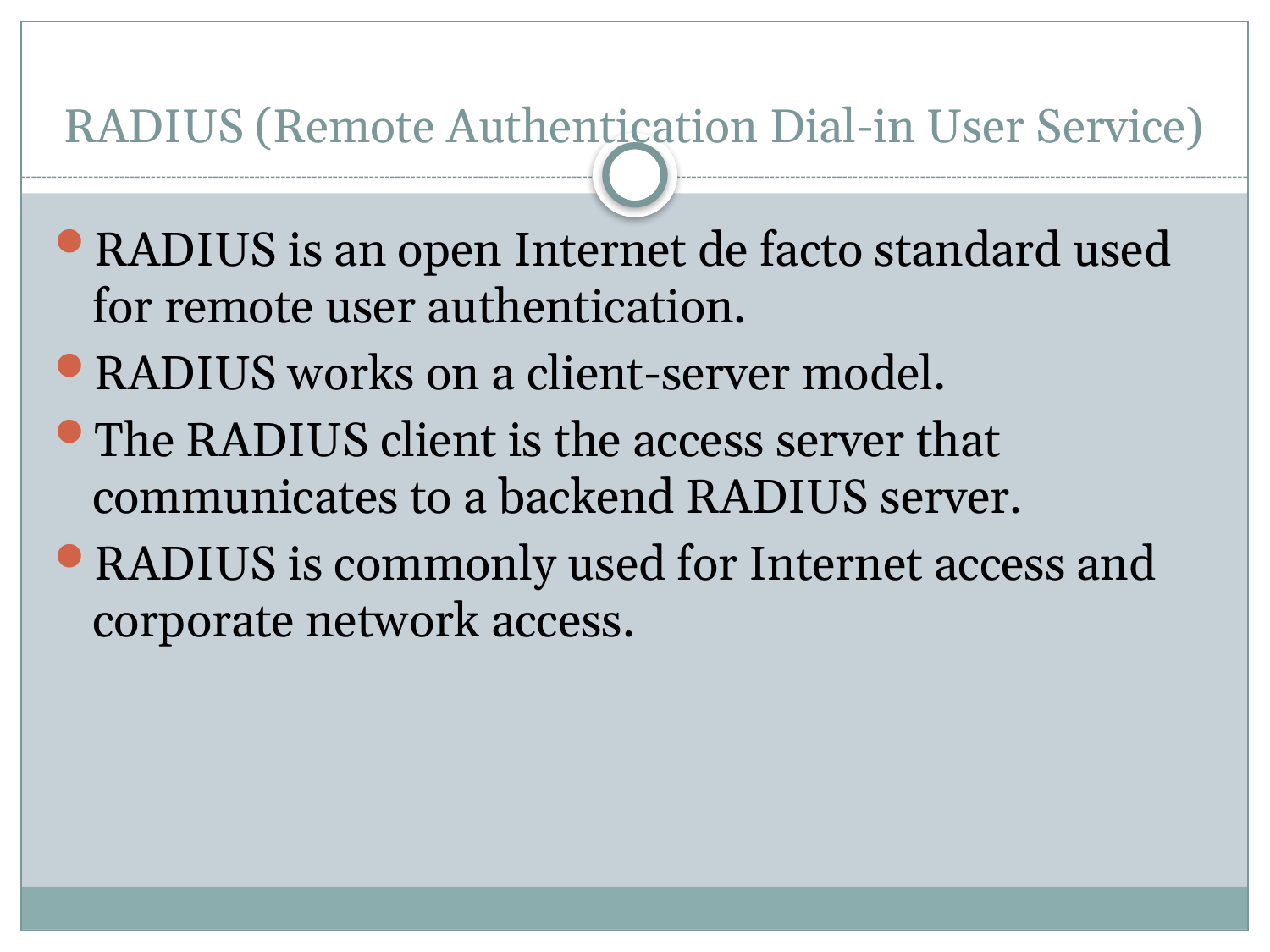

# RADIUS (Remote Authentication Dial-in User Service)
RADIUS is an open Internet de facto standard used for remote user authentication.
RADIUS works on a client-server model.
The RADIUS client is the access server that communicates to a backend RADIUS server.
RADIUS is commonly used for Internet access and corporate network access.